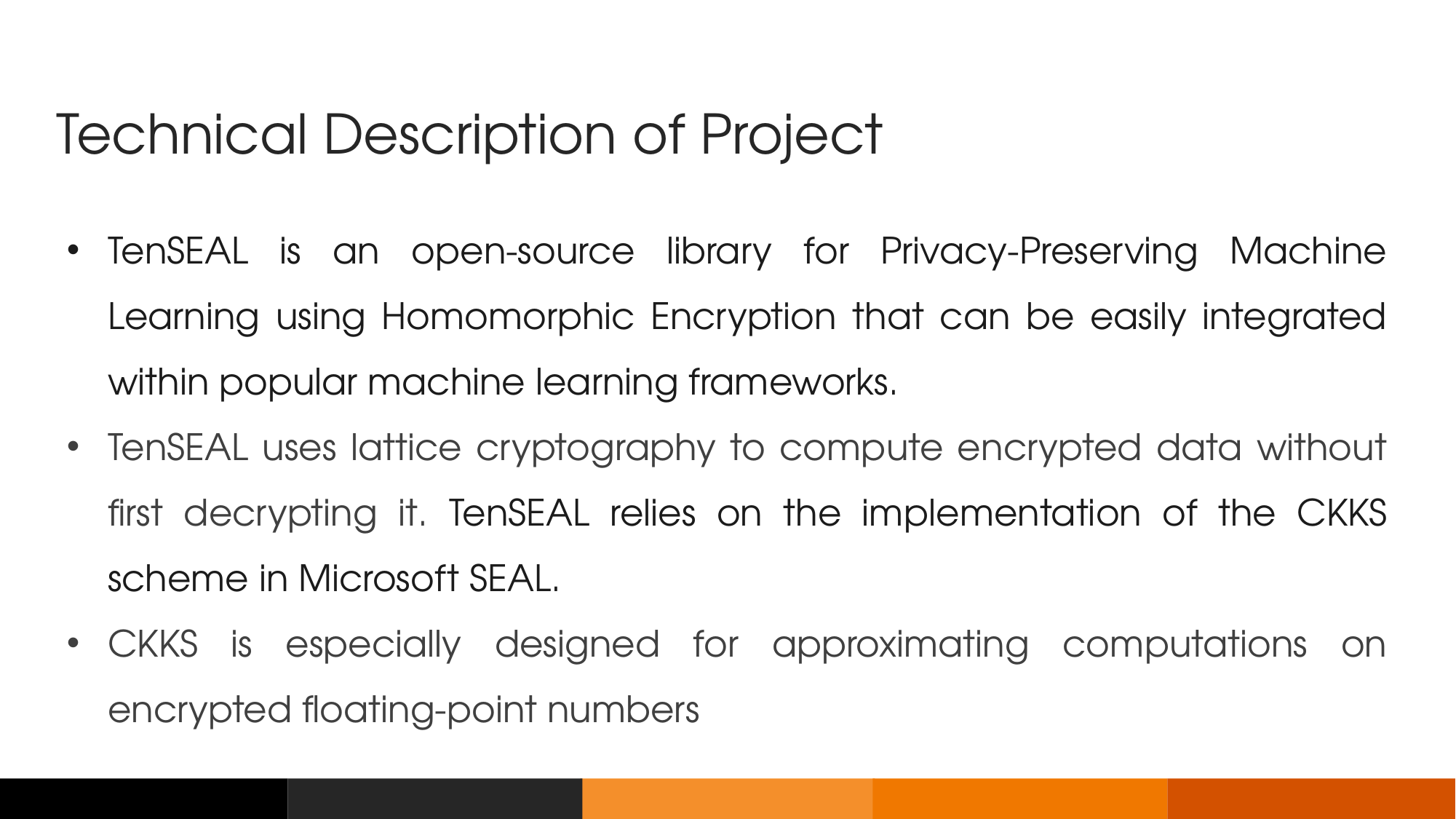

Technical Description of Project
TenSEAL is an open-source library for Privacy-Preserving Machine Learning using Homomorphic Encryption that can be easily integrated within popular machine learning frameworks.
TenSEAL uses lattice cryptography to compute encrypted data without first decrypting it. TenSEAL relies on the implementation of the CKKS scheme in Microsoft SEAL.
CKKS is especially designed for approximating computations on encrypted floating-point numbers